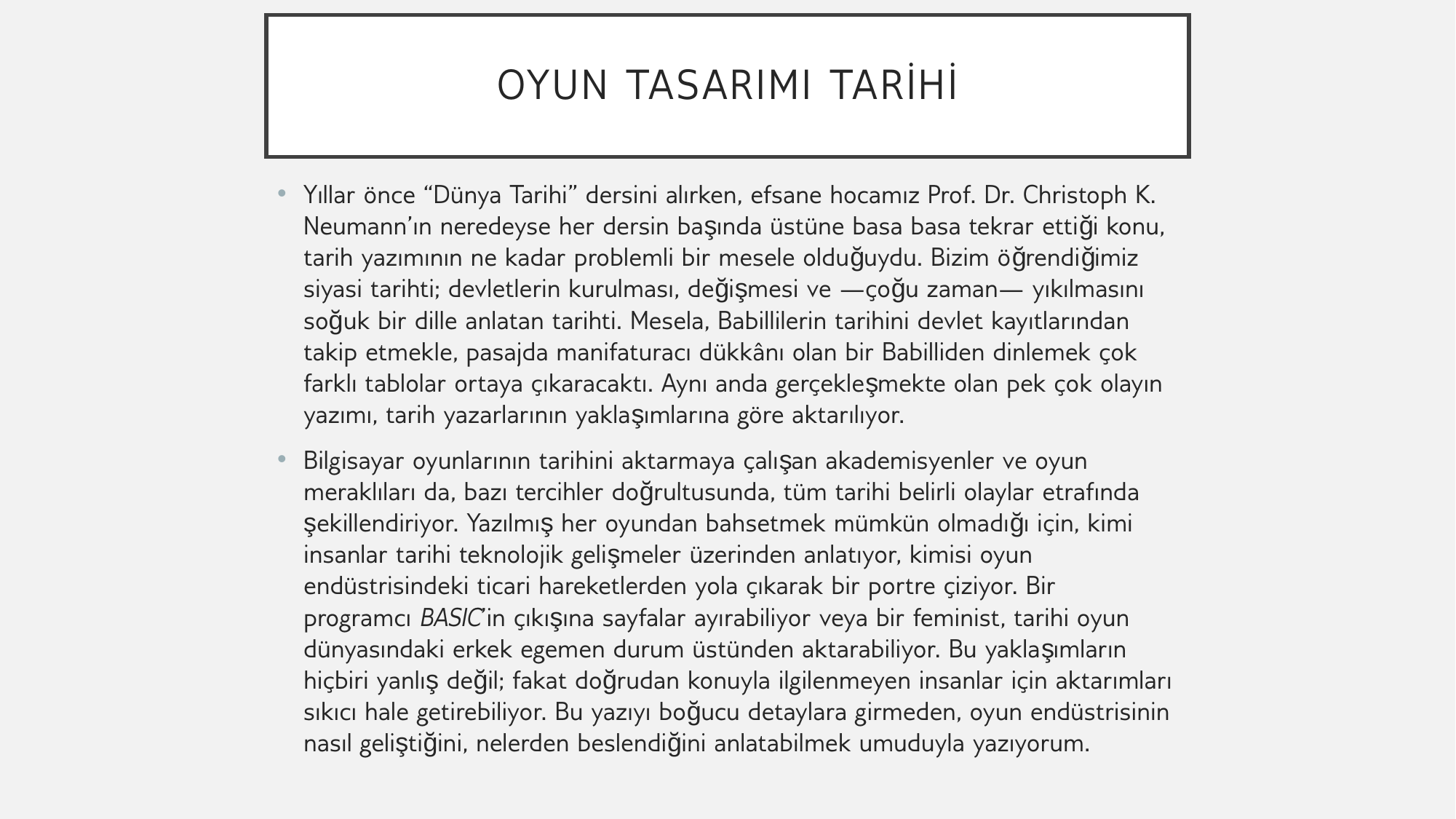

# OYUN TASARIMI TARİHİ
Yıllar önce “Dünya Tarihi” dersini alırken, efsane hocamız Prof. Dr. Christoph K. Neumann’ın neredeyse her dersin başında üstüne basa basa tekrar ettiği konu, tarih yazımının ne kadar problemli bir mesele olduğuydu. Bizim öğrendiğimiz siyasi tarihti; devletlerin kurulması, değişmesi ve —çoğu zaman— yıkılmasını soğuk bir dille anlatan tarihti. Mesela, Babillilerin tarihini devlet kayıtlarından takip etmekle, pasajda manifaturacı dükkânı olan bir Babilliden dinlemek çok farklı tablolar ortaya çıkaracaktı. Aynı anda gerçekleşmekte olan pek çok olayın yazımı, tarih yazarlarının yaklaşımlarına göre aktarılıyor.
Bilgisayar oyunlarının tarihini aktarmaya çalışan akademisyenler ve oyun meraklıları da, bazı tercihler doğrultusunda, tüm tarihi belirli olaylar etrafında şekillendiriyor. Yazılmış her oyundan bahsetmek mümkün olmadığı için, kimi insanlar tarihi teknolojik gelişmeler üzerinden anlatıyor, kimisi oyun endüstrisindeki ticari hareketlerden yola çıkarak bir portre çiziyor. Bir programcı BASIC’in çıkışına sayfalar ayırabiliyor veya bir feminist, tarihi oyun dünyasındaki erkek egemen durum üstünden aktarabiliyor. Bu yaklaşımların hiçbiri yanlış değil; fakat doğrudan konuyla ilgilenmeyen insanlar için aktarımları sıkıcı hale getirebiliyor. Bu yazıyı boğucu detaylara girmeden, oyun endüstrisinin nasıl geliştiğini, nelerden beslendiğini anlatabilmek umuduyla yazıyorum.